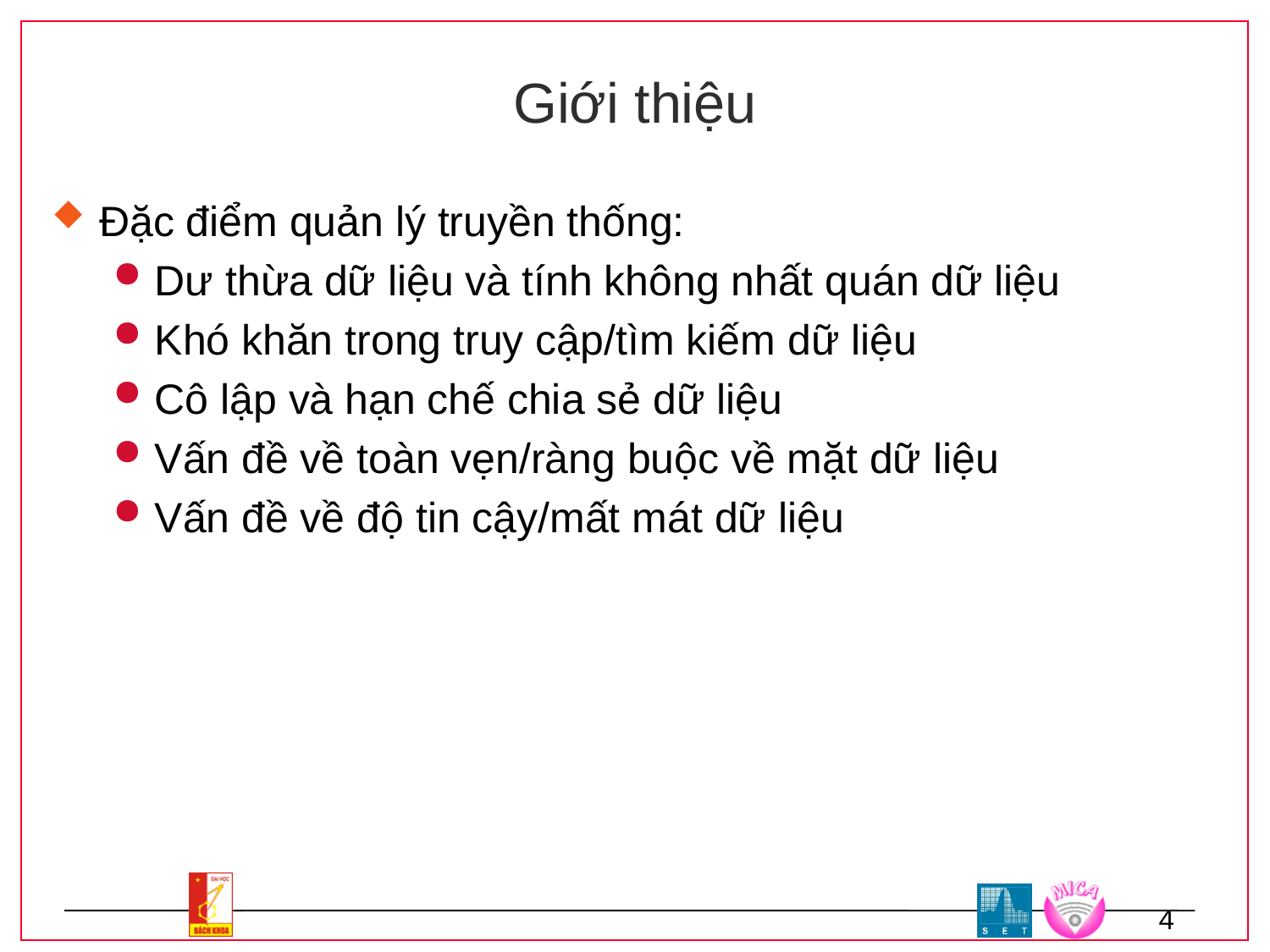

# Giới thiệu
Đặc điểm quản lý truyền thống:
Dư thừa dữ liệu và tính không nhất quán dữ liệu
Khó khăn trong truy cập/tìm kiếm dữ liệu
Cô lập và hạn chế chia sẻ dữ liệu
Vấn đề về toàn vẹn/ràng buộc về mặt dữ liệu
Vấn đề về độ tin cậy/mất mát dữ liệu

4